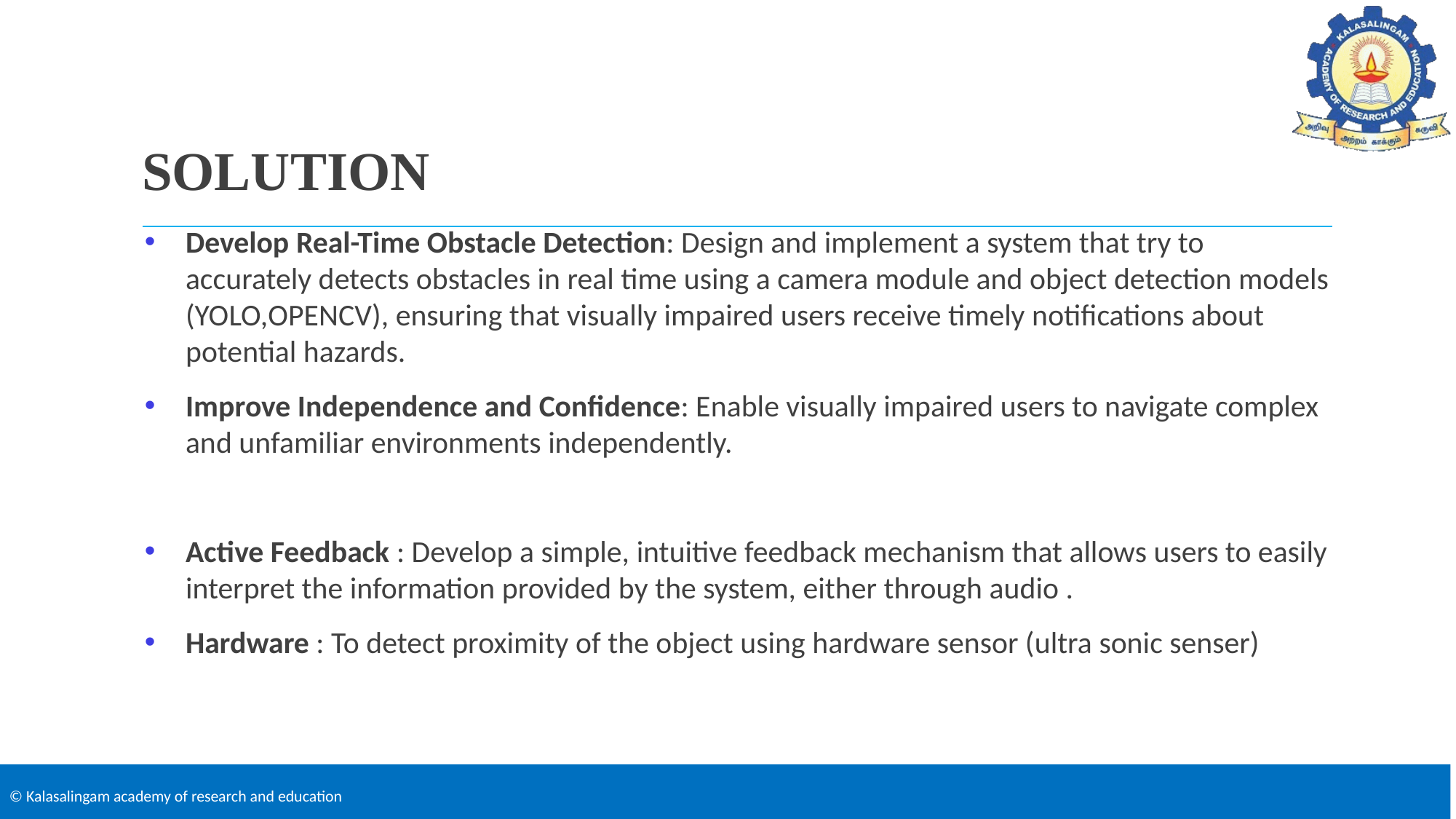

# SOLUTION
Develop Real-Time Obstacle Detection: Design and implement a system that try to accurately detects obstacles in real time using a camera module and object detection models (YOLO,OPENCV), ensuring that visually impaired users receive timely notifications about potential hazards.
Improve Independence and Confidence: Enable visually impaired users to navigate complex and unfamiliar environments independently.

Active Feedback : Develop a simple, intuitive feedback mechanism that allows users to easily interpret the information provided by the system, either through audio .
Hardware : To detect proximity of the object using hardware sensor (ultra sonic senser)